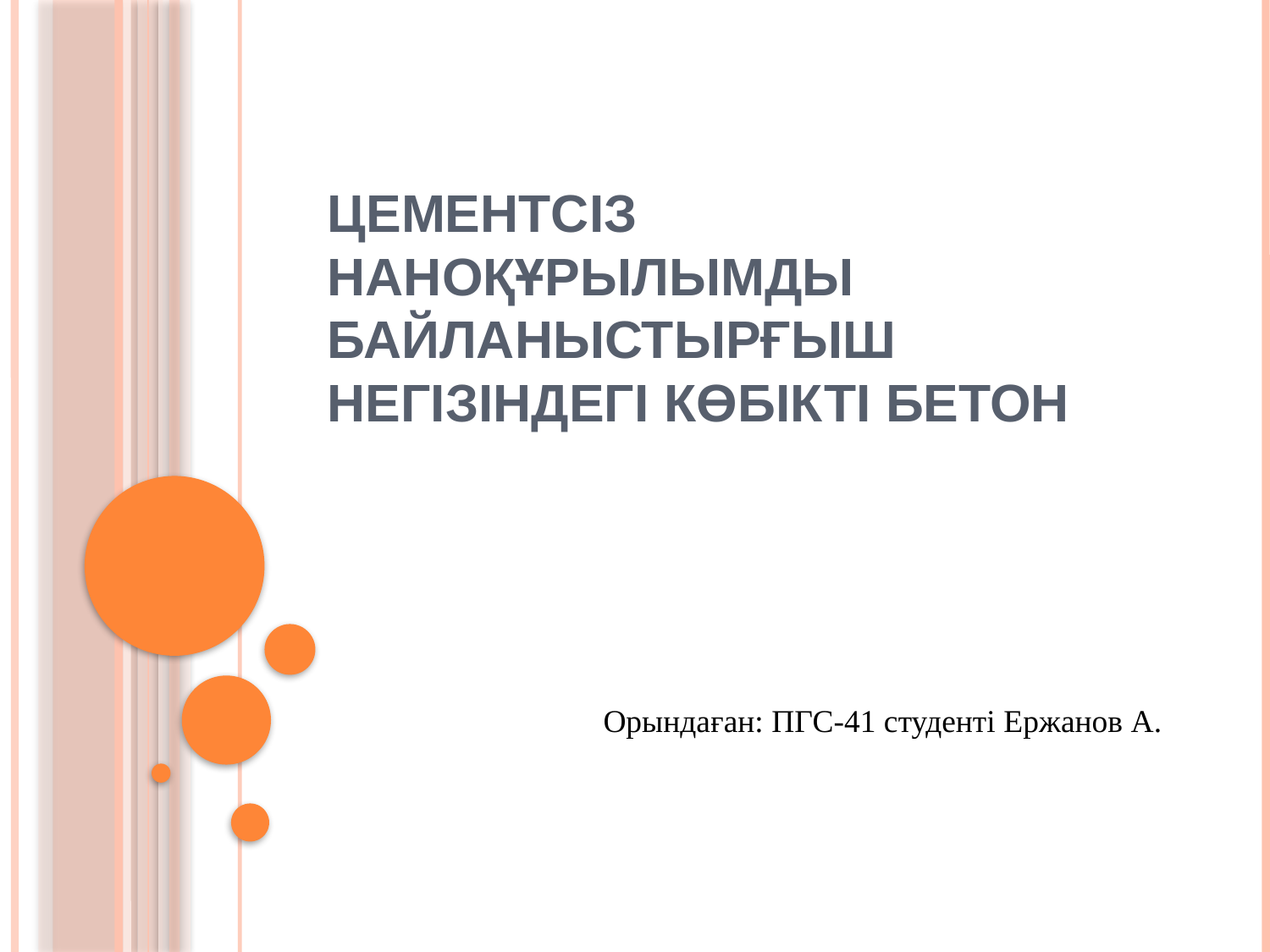

# Цементсіз наноқұрылымды байланыстырғыш негізіндегі көбікті бетон
Орындаған: ПГС-41 студенті Ержанов А.